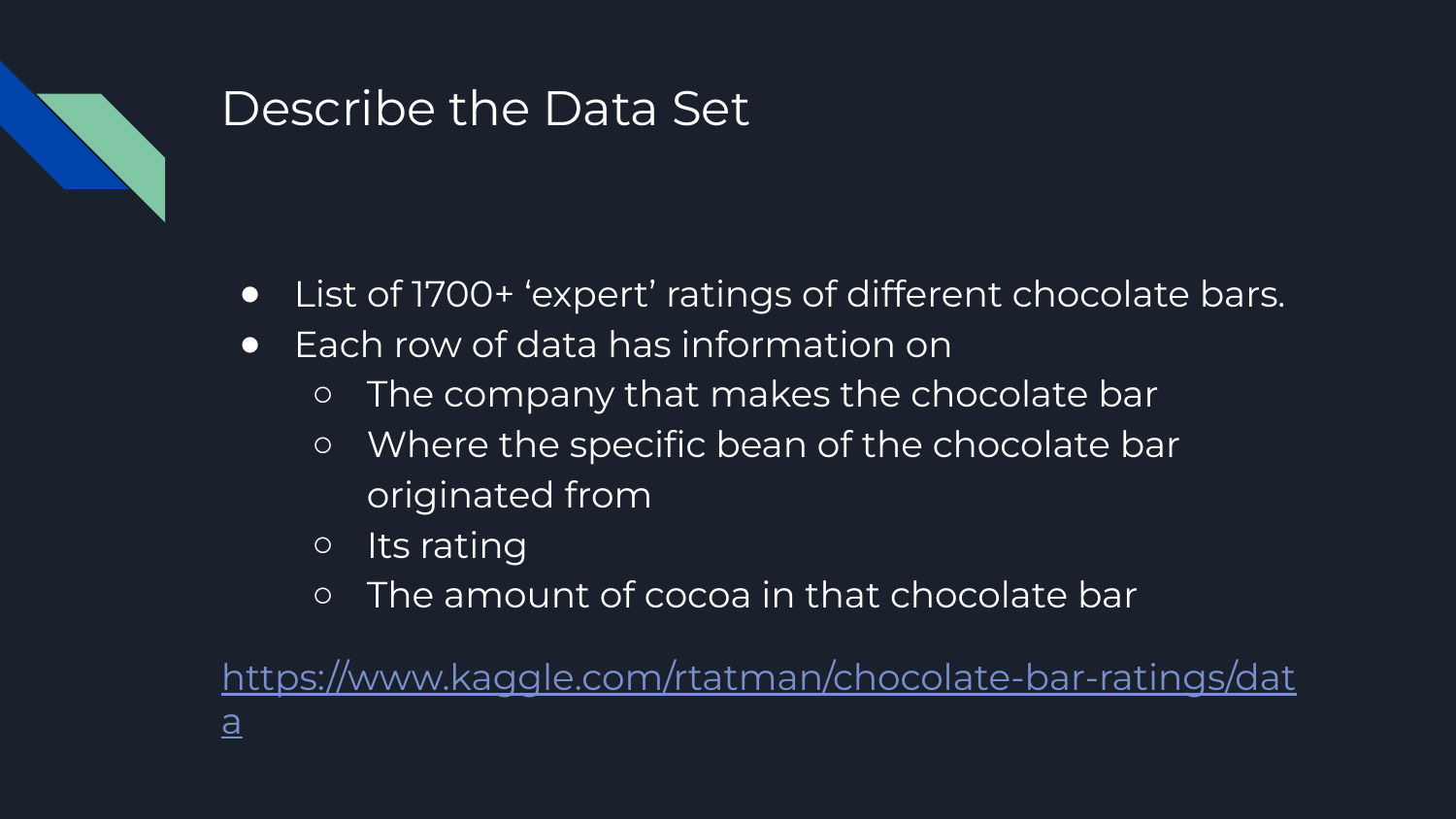

# Describe the Data Set
List of 1700+ ‘expert’ ratings of different chocolate bars.
Each row of data has information on
The company that makes the chocolate bar
Where the specific bean of the chocolate bar originated from
Its rating
The amount of cocoa in that chocolate bar
https://www.kaggle.com/rtatman/chocolate-bar-ratings/data